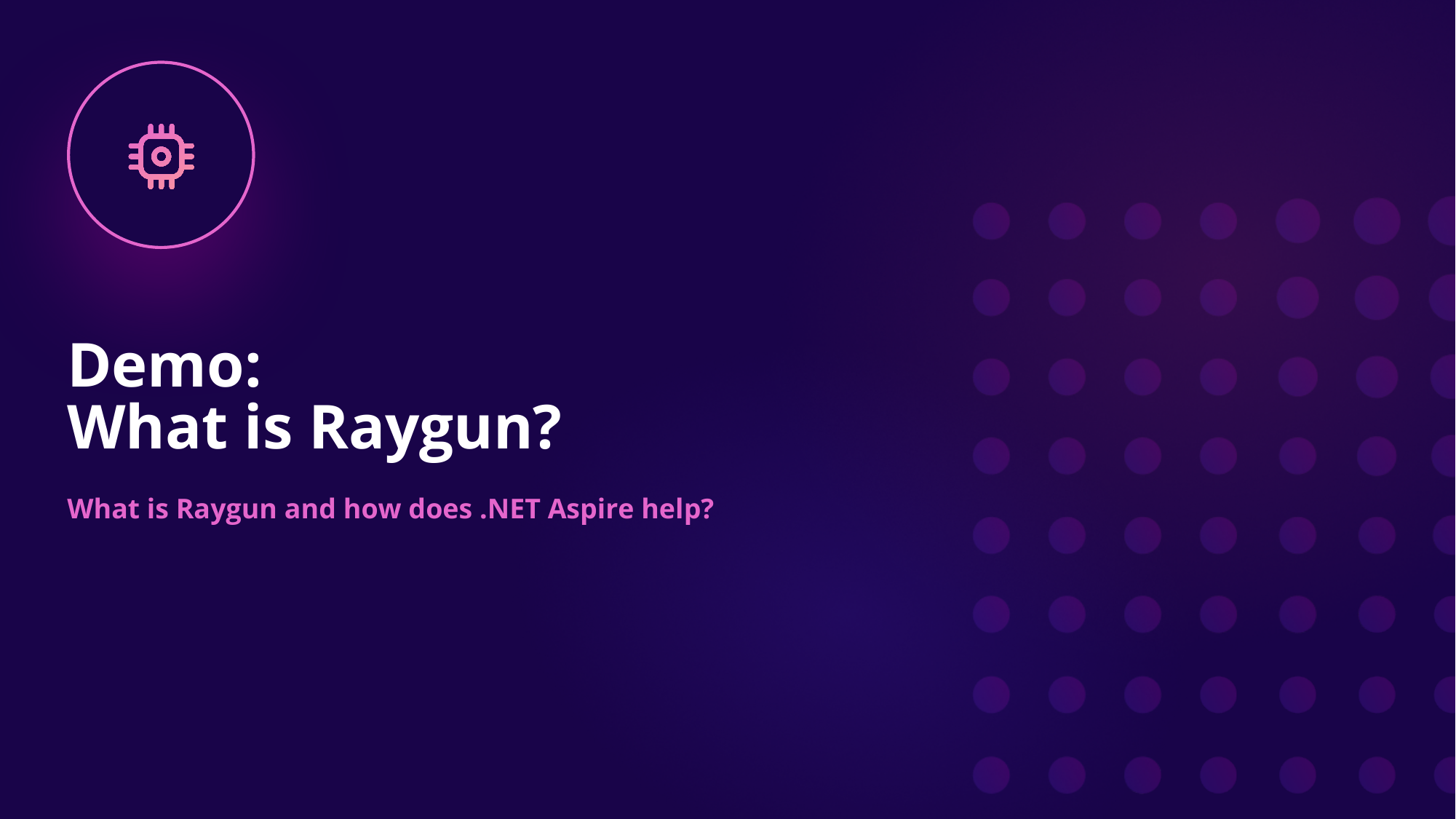

# Demo: What is Raygun?
What is Raygun and how does .NET Aspire help?